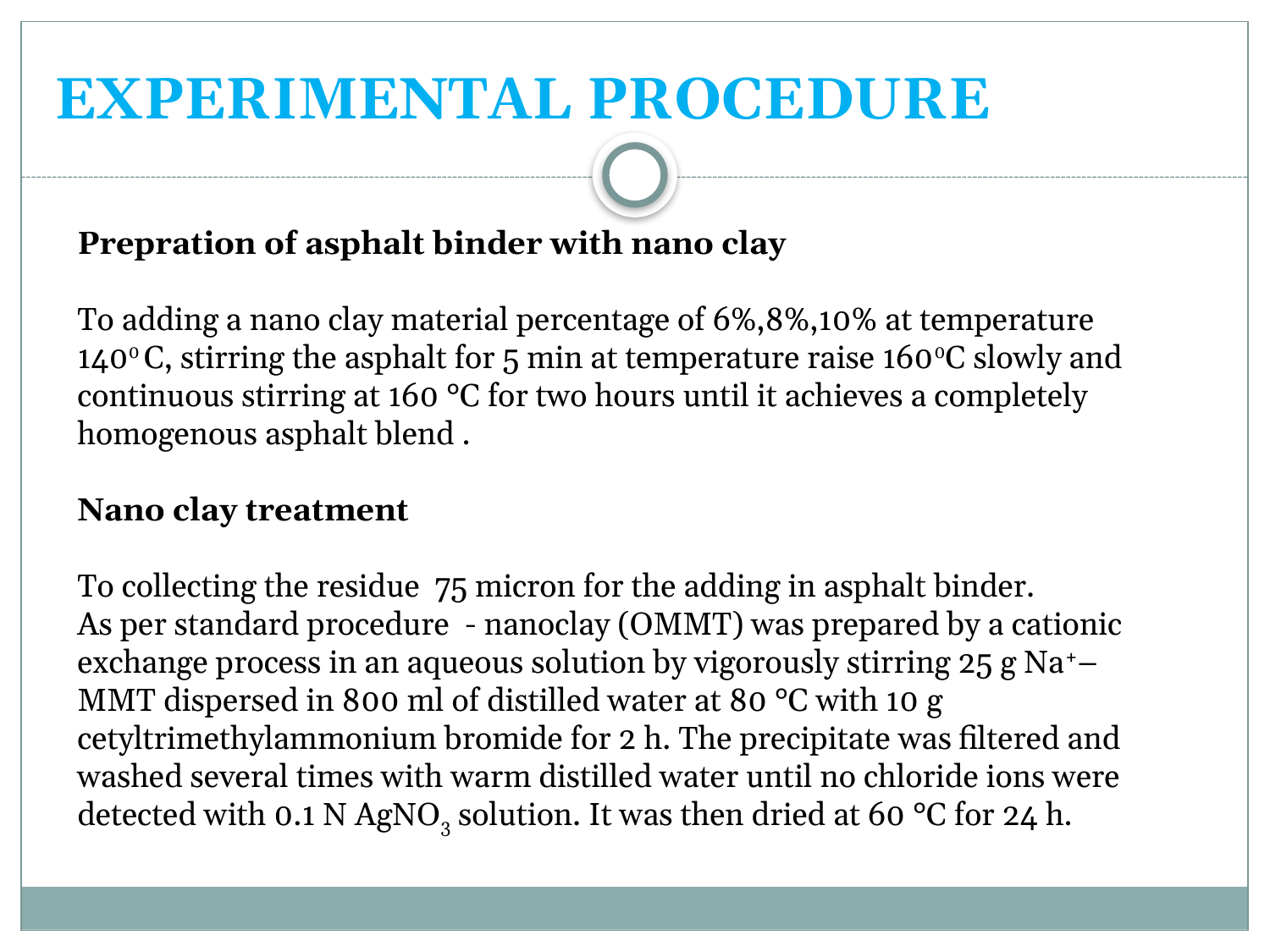

# EXPERIMENTAL PROCEDURE
Prepration of asphalt binder with nano clay

To adding a nano clay material percentage of 6%,8%,10% at temperature 1400 C, stirring the asphalt for 5 min at temperature raise 1600C slowly and continuous stirring at 160 °C for two hours until it achieves a completely homogenous asphalt blend .

Nano clay treatment

To collecting the residue  75 micron for the adding in asphalt binder.
As per standard procedure  - nanoclay (OMMT) was prepared by a cationic exchange process in an aqueous solution by vigorously stirring 25 g Na+–MMT dispersed in 800 ml of distilled water at 80 °C with 10 g cetyltrimethylammonium bromide for 2 h. The precipitate was filtered and washed several times with warm distilled water until no chloride ions were detected with 0.1 N AgNO3 solution. It was then dried at 60 °C for 24 h.